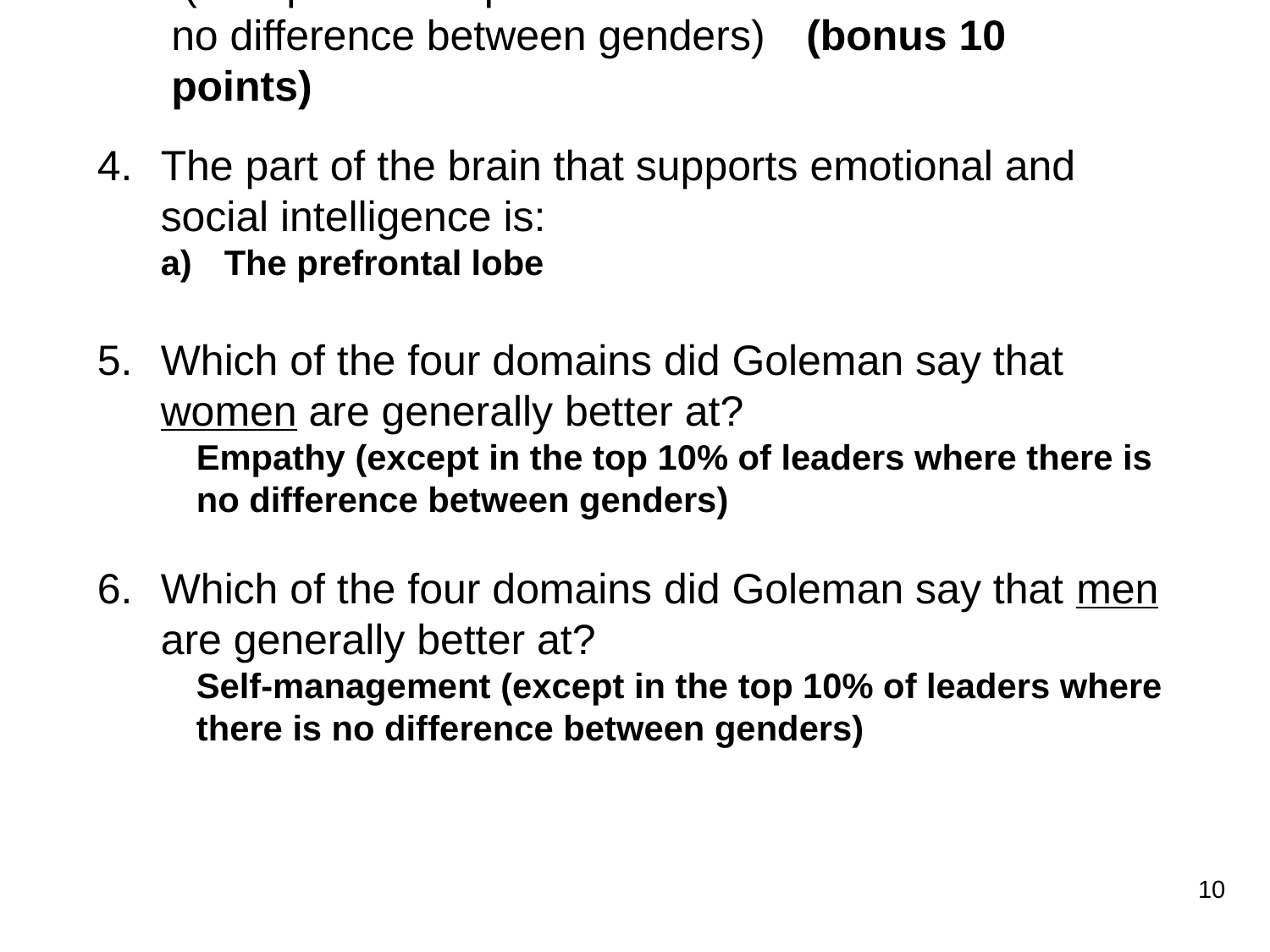

The part of the brain that supports emotional and social intelligence is:
The prefrontal lobe
The earliest part of the brain to become anatomically mature
The right side of the brain
The left side of the brain		(10 points)
Which of the four domains did Goleman say that women are generally better at?
      ____ Empathy 		(10 points)
(except in the top 10% of leaders where there is no difference between genders)	(bonus 10 points)

Which of the four domains did Goleman say that men are generally better at?
      ____ Self-management (particularly handling stressful situations in groups)	(10 points)
 (except in the top 10% of leaders where there is no difference between genders)	(bonus 10 points)

The part of the brain that supports emotional and social intelligence is:
The prefrontal lobe

Which of the four domains did Goleman say that women are generally better at?
Empathy (except in the top 10% of leaders where there is no difference between genders)
Which of the four domains did Goleman say that men are generally better at?
Self-management (except in the top 10% of leaders where there is no difference between genders)
10